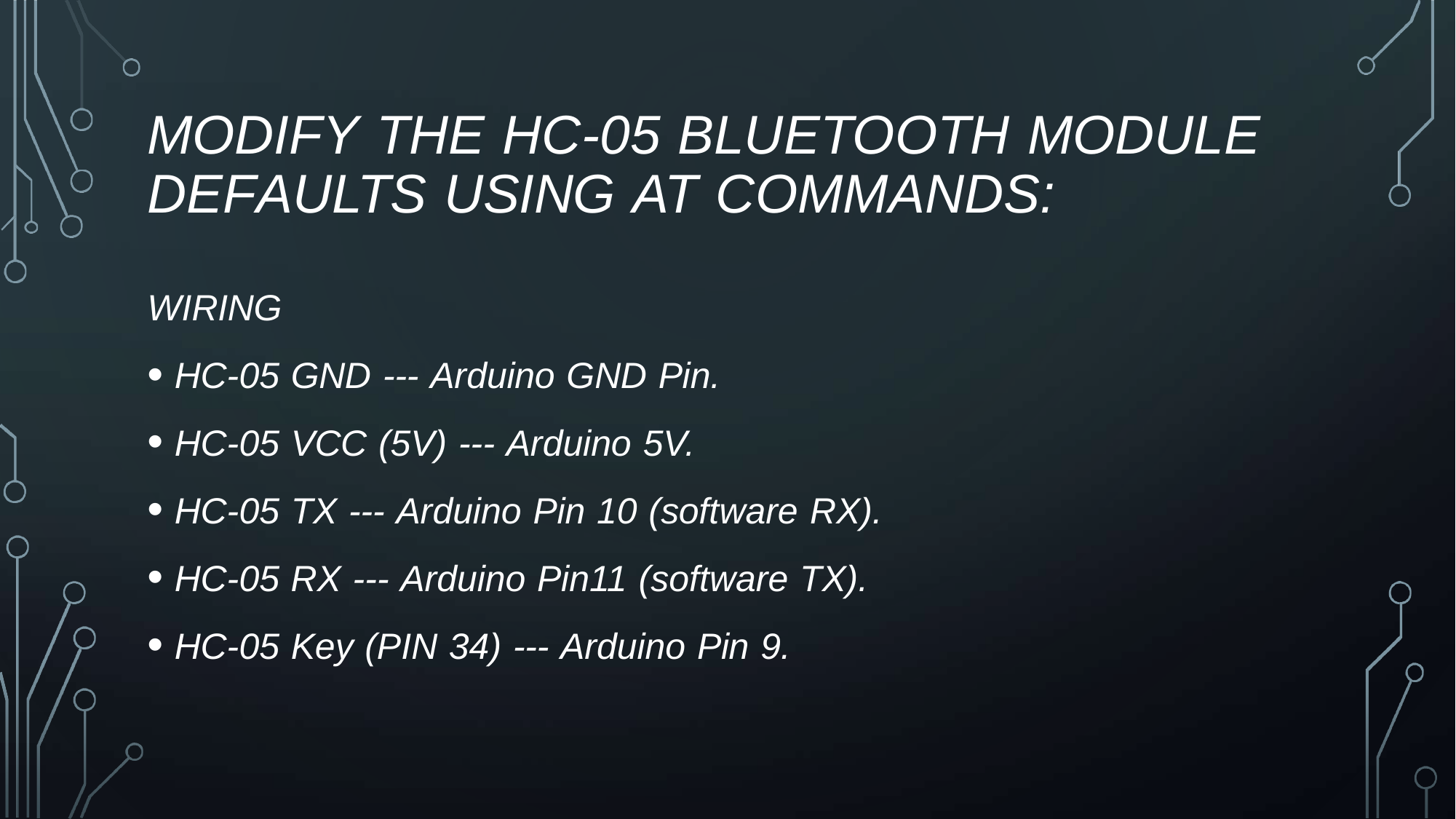

# MODIFY THE HC-05 BLUETOOTH MODULE DEFAULTS USING AT COMMANDS:
WIRING
HC-05 GND --- Arduino GND Pin.
HC-05 VCC (5V) --- Arduino 5V.
HC-05 TX --- Arduino Pin 10 (software RX).
HC-05 RX --- Arduino Pin11 (software TX).
HC-05 Key (PIN 34) --- Arduino Pin 9.